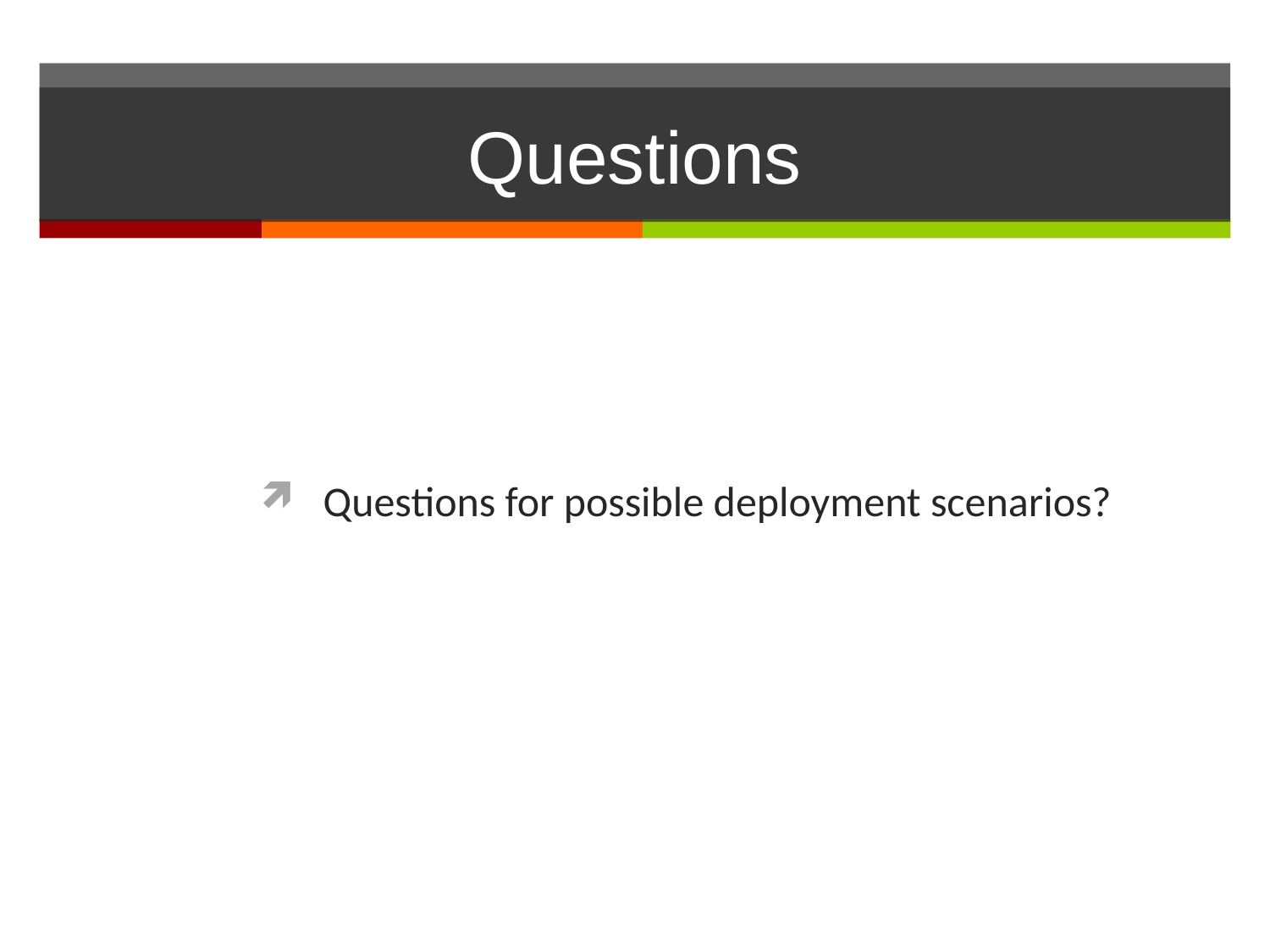

# Questions

Questions for possible deployment scenarios?